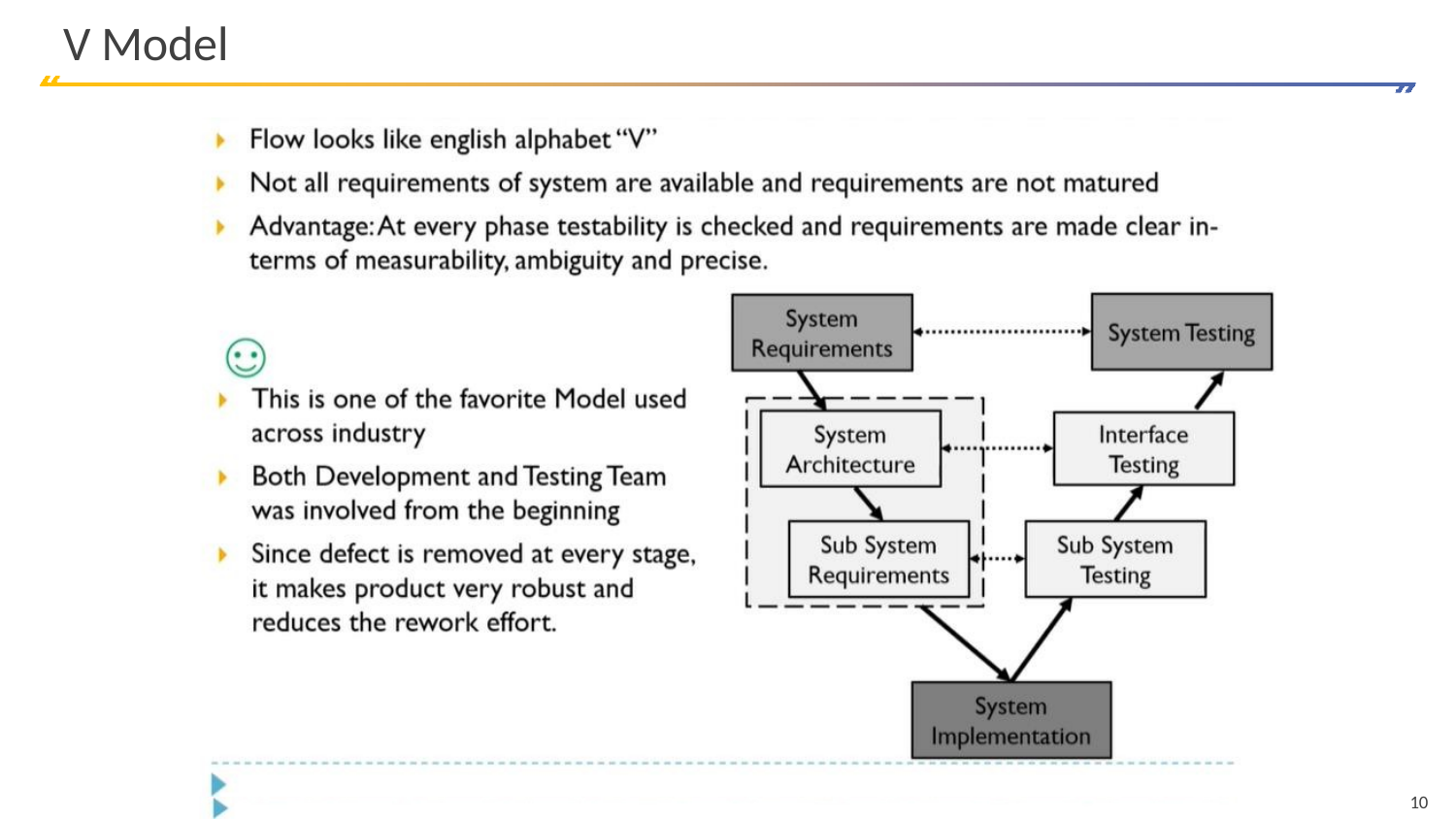

# V Model

10
Restricted Circulation | L&T Technology Services | www.LTTS.com